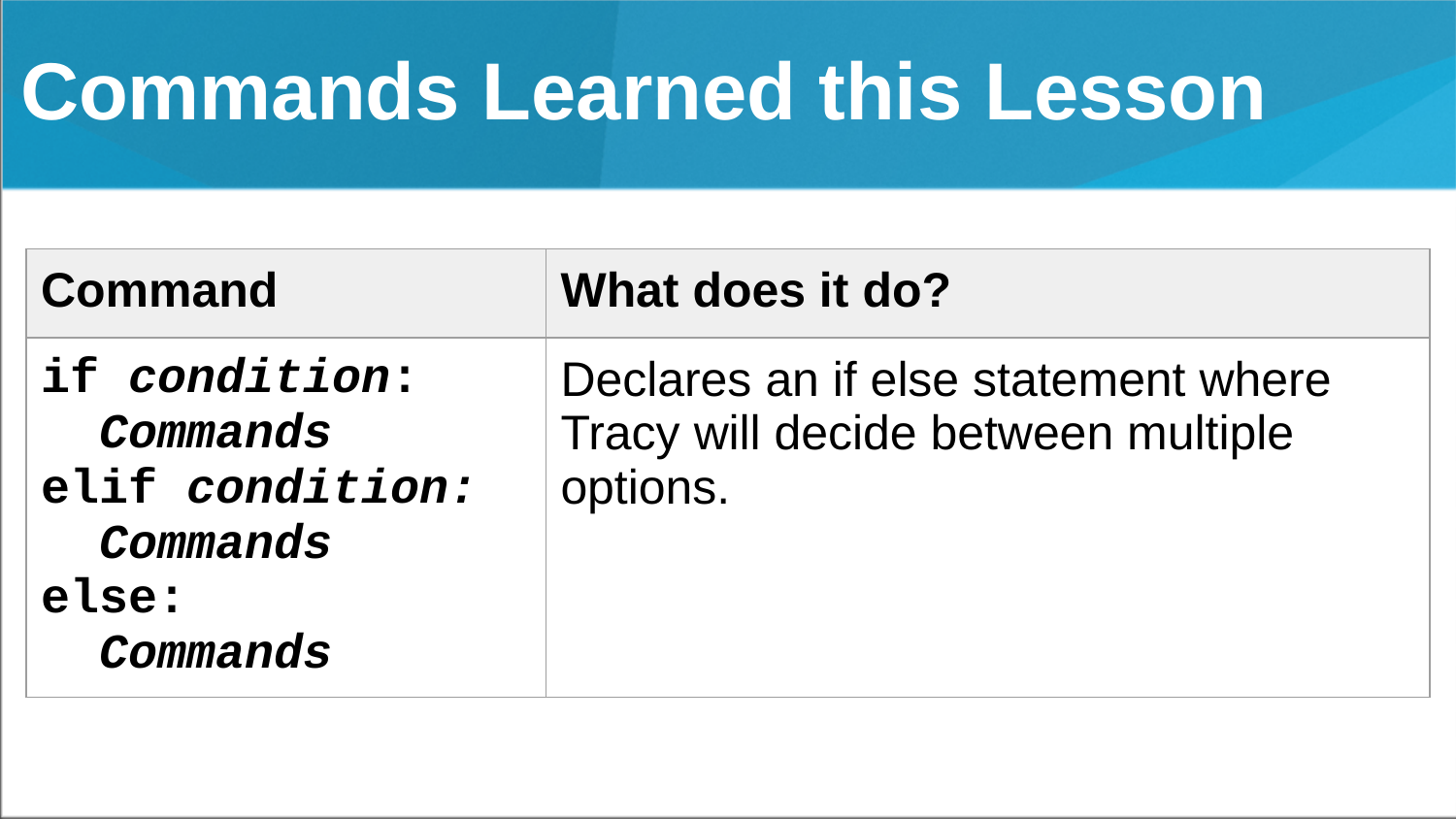

# Commands Learned this Lesson
| Command | What does it do? |
| --- | --- |
| if condition: Commands elif condition: Commands else: Commands | Declares an if else statement where Tracy will decide between multiple options. |